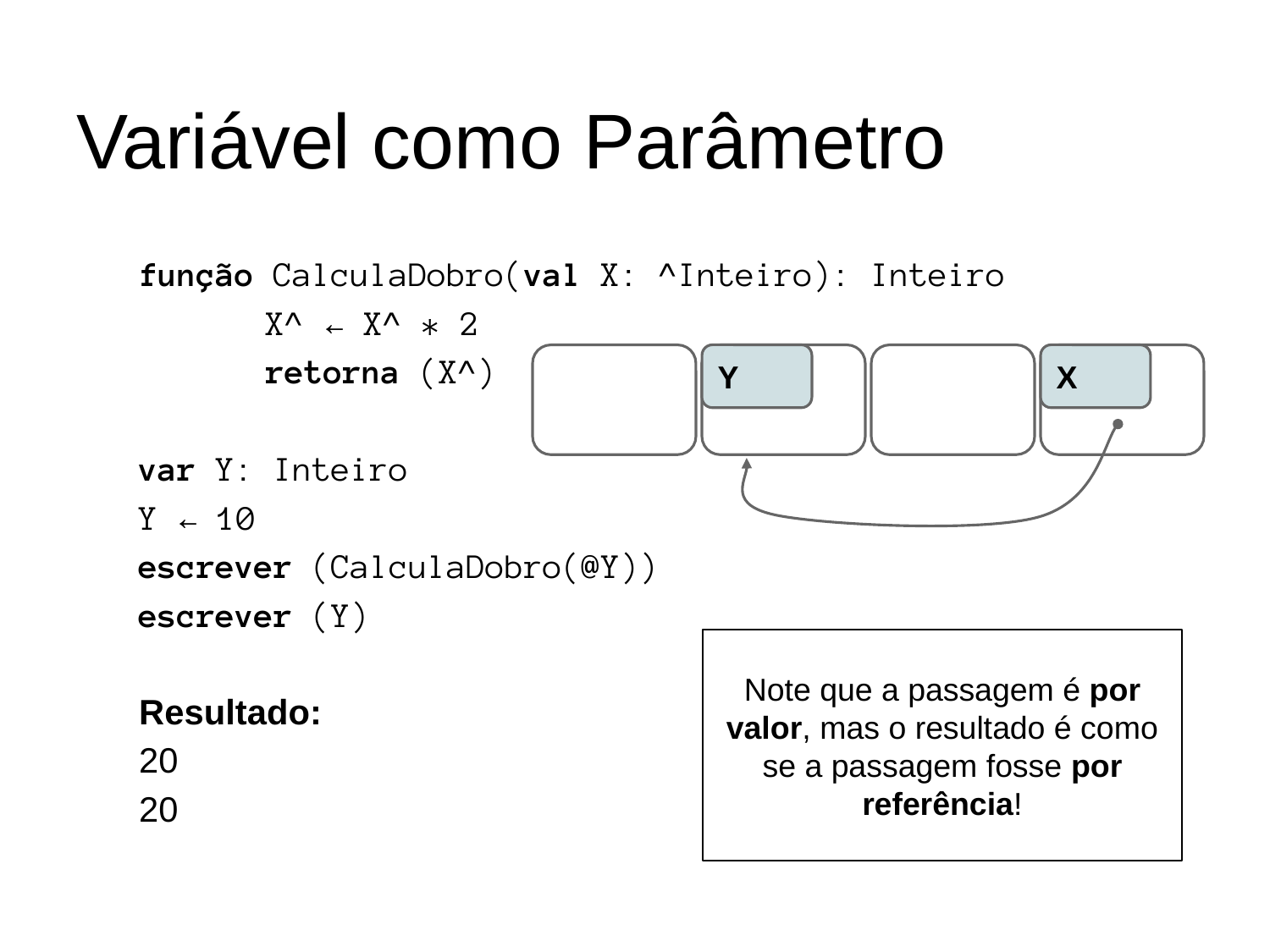

# Variável como Parâmetro
função CalculaDobro(val X: ^Inteiro): Inteiro
	X^ ← X^ * 2
	retorna (X^)

var Y: Inteiro
Y ← 10
escrever (CalculaDobro(@Y))
escrever (Y)

Resultado:
20
20

Y

X

Note que a passagem é por valor, mas o resultado é como se a passagem fosse por referência!